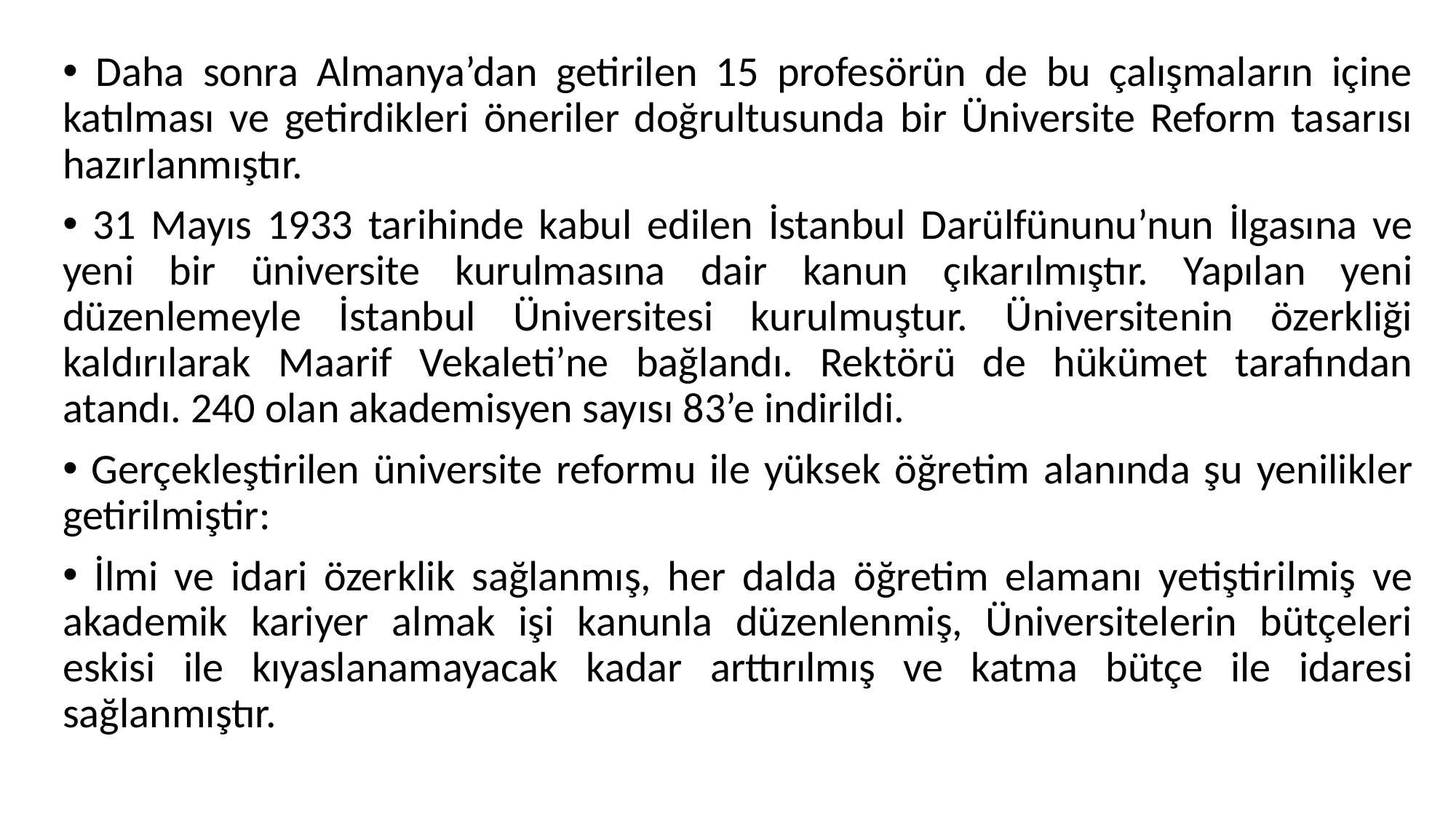

Daha sonra Almanya’dan getirilen 15 profesörün de bu çalışmaların içine katılması ve getirdikleri öneriler doğrultusunda bir Üniversite Reform tasarısı hazırlanmıştır.
 31 Mayıs 1933 tarihinde kabul edilen İstanbul Darülfünunu’nun İlgasına ve yeni bir üniversite kurulmasına dair kanun çıkarılmıştır. Yapılan yeni düzenlemeyle İstanbul Üniversitesi kurulmuştur. Üniversitenin özerkliği kaldırılarak Maarif Vekaleti’ne bağlandı. Rektörü de hükümet tarafından atandı. 240 olan akademisyen sayısı 83’e indirildi.
 Gerçekleştirilen üniversite reformu ile yüksek öğretim alanında şu yenilikler getirilmiştir:
 İlmi ve idari özerklik sağlanmış, her dalda öğretim elamanı yetiştirilmiş ve akademik kariyer almak işi kanunla düzenlenmiş, Üniversitelerin bütçeleri eskisi ile kıyaslanamayacak kadar arttırılmış ve katma bütçe ile idaresi sağlanmıştır.